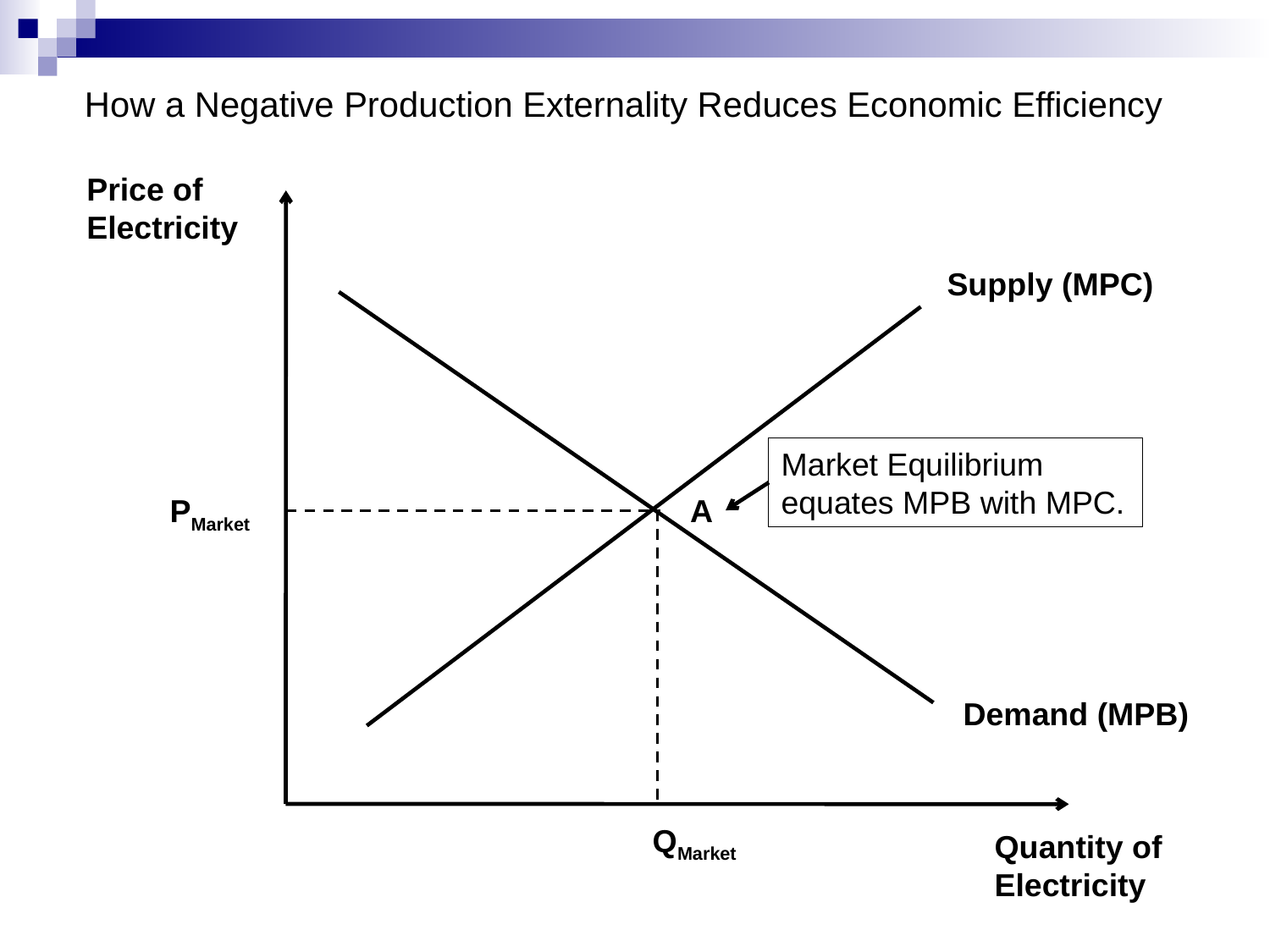

How a Negative Production Externality Reduces Economic Efficiency
Price of Electricity
Supply (MPC)
Market Equilibrium equates MPB with MPC.
PMarket
A
Demand (MPB)
QMarket
Quantity of Electricity